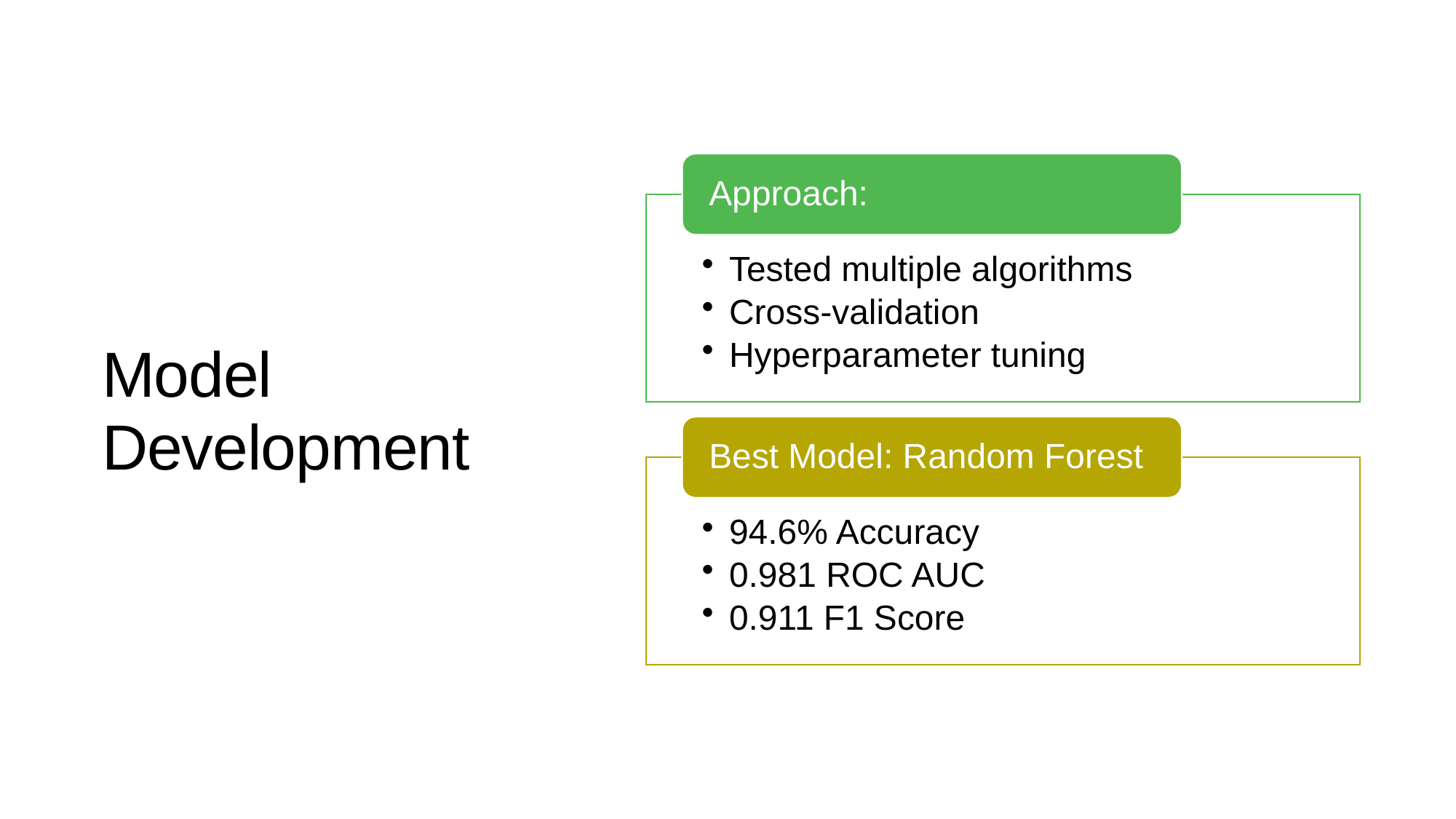

Tested multiple algorithms
Cross-validation
Hyperparameter tuning
Approach:
94.6% Accuracy
0.981 ROC AUC
0.911 F1 Score
Best Model: Random Forest
# Model Development